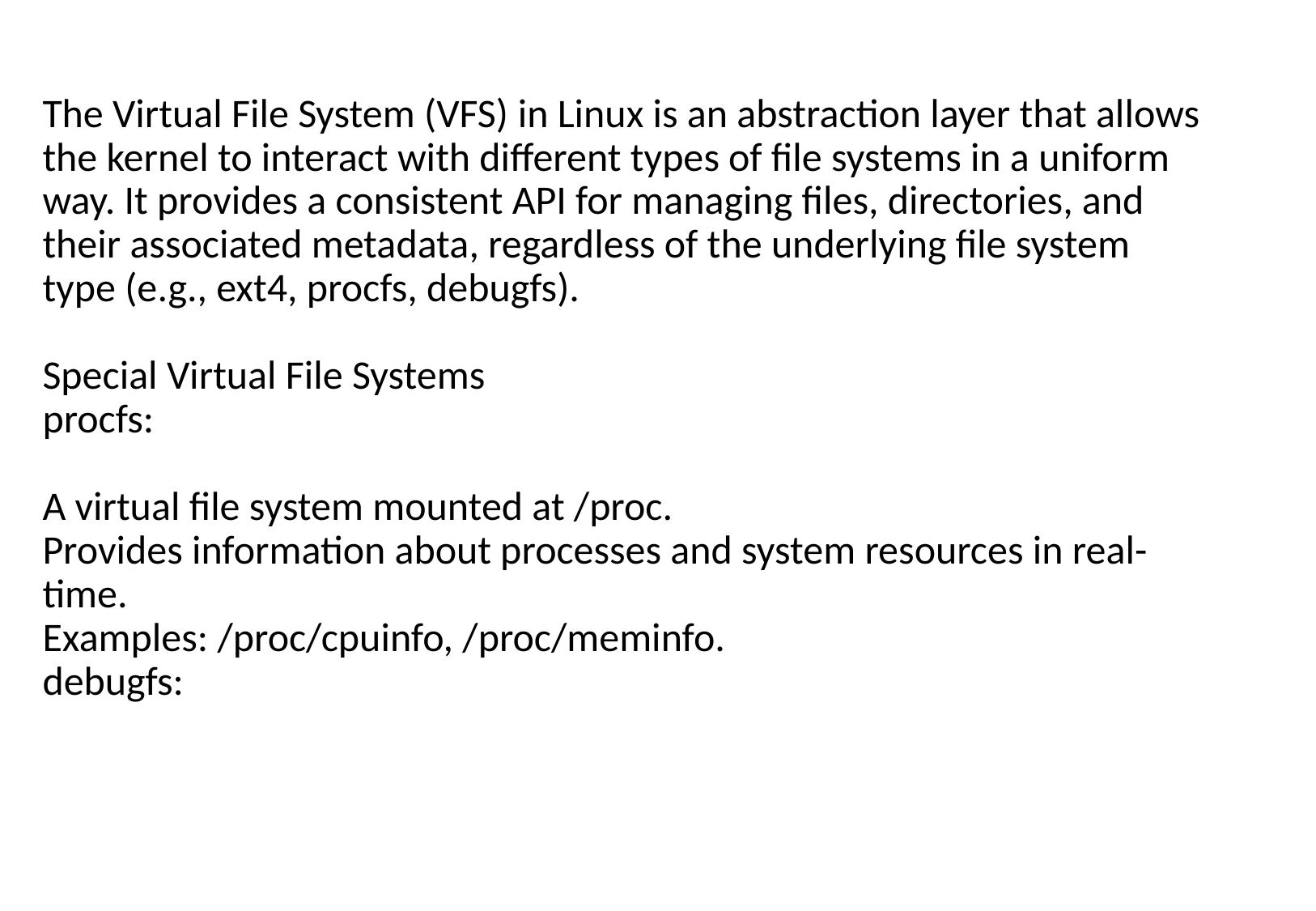

# The Virtual File System (VFS) in Linux is an abstraction layer that allows the kernel to interact with different types of file systems in a uniform way. It provides a consistent API for managing files, directories, and their associated metadata, regardless of the underlying file system type (e.g., ext4, procfs, debugfs). Special Virtual File Systems procfs: A virtual file system mounted at /proc. Provides information about processes and system resources in real-time. Examples: /proc/cpuinfo, /proc/meminfo. debugfs: